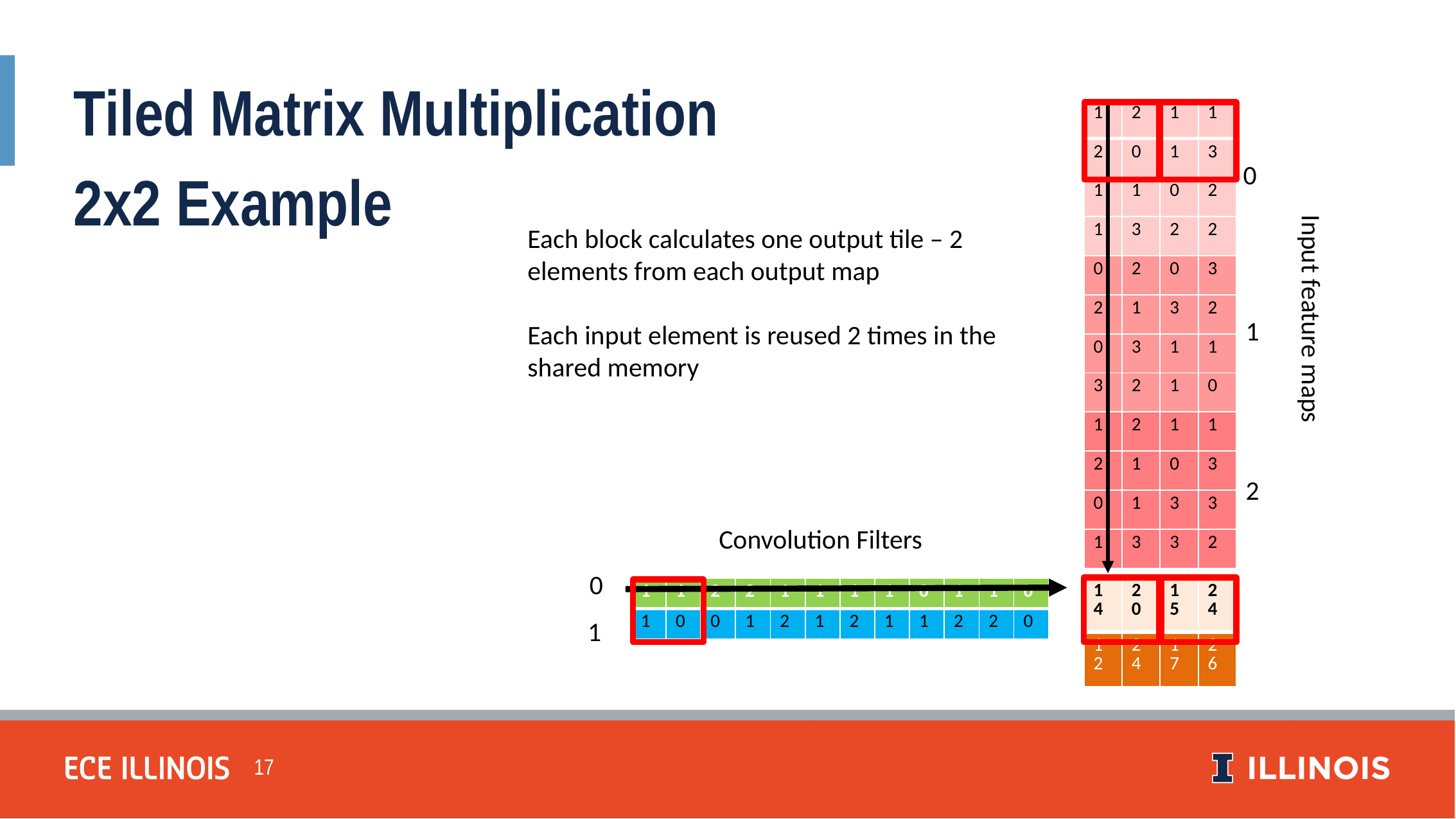

Tiled Matrix Multiplication
2x2 Example
| 1 | 2 | 1 | 1 |
| --- | --- | --- | --- |
| 2 | 0 | 1 | 3 |
| 1 | 1 | 0 | 2 |
| 1 | 3 | 2 | 2 |
| 0 | 2 | 0 | 3 |
| 2 | 1 | 3 | 2 |
| 0 | 3 | 1 | 1 |
| 3 | 2 | 1 | 0 |
| 1 | 2 | 1 | 1 |
| 2 | 1 | 0 | 3 |
| 0 | 1 | 3 | 3 |
| 1 | 3 | 3 | 2 |

0
Each block calculates one output tile – 2 elements from each output map

Each input element is reused 2 times in the shared memory
Input feature maps
1
2
Convolution Filters
0
| 14 | 20 | 15 | 24 |
| --- | --- | --- | --- |
| 12 | 24 | 17 | 26 |

| 1 | 1 | 2 | 2 | 1 | 1 | 1 | 1 | 0 | 1 | 1 | 0 |
| --- | --- | --- | --- | --- | --- | --- | --- | --- | --- | --- | --- |
| 1 | 0 | 0 | 1 | 2 | 1 | 2 | 1 | 1 | 2 | 2 | 0 |

1